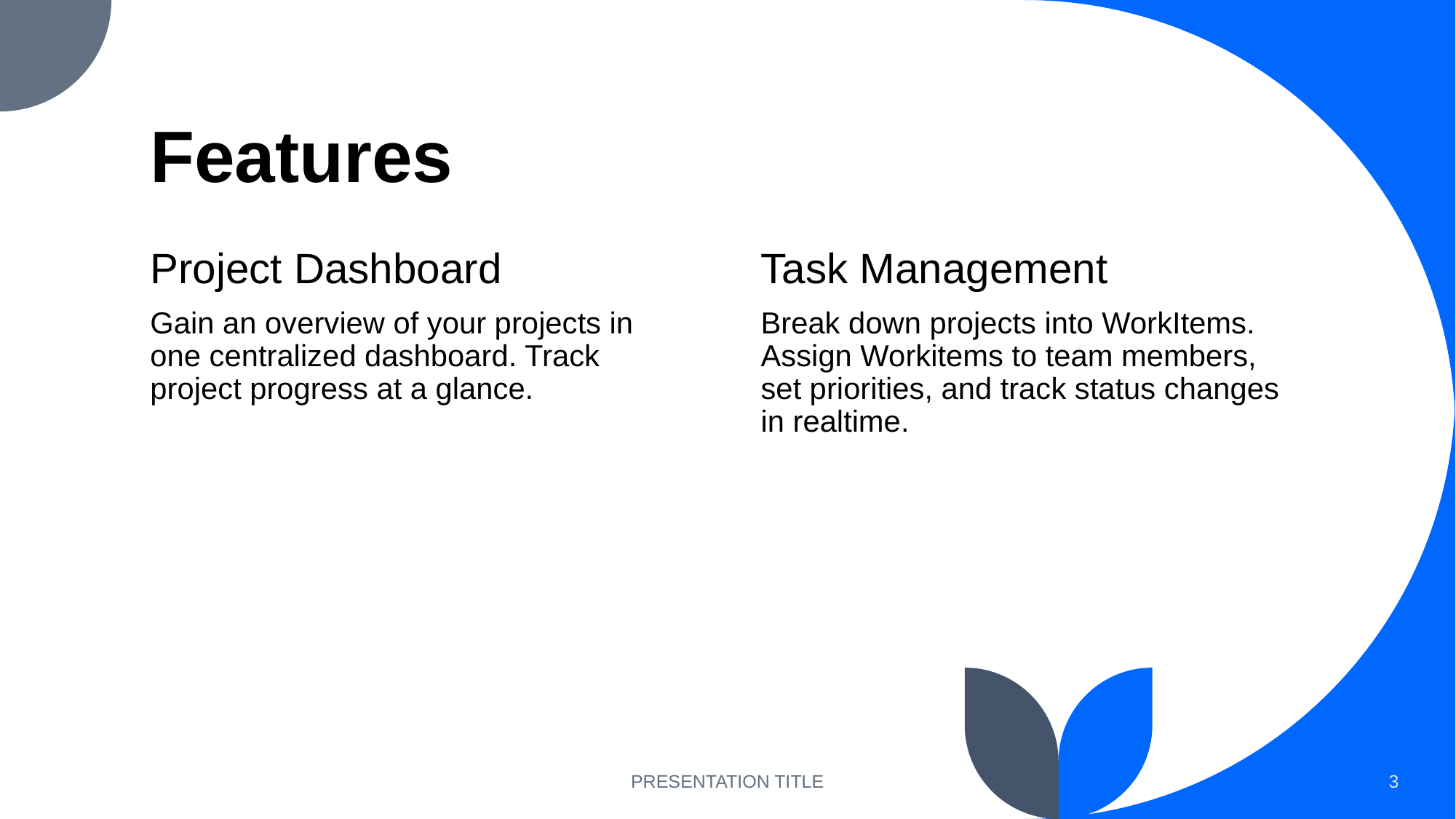

# Features
Project Dashboard
Task Management
Gain an overview of your projects in one centralized dashboard. Track project progress at a glance.
Break down projects into WorkItems. Assign Workitems to team members, set priorities, and track status changes in realtime.
PRESENTATION TITLE
3